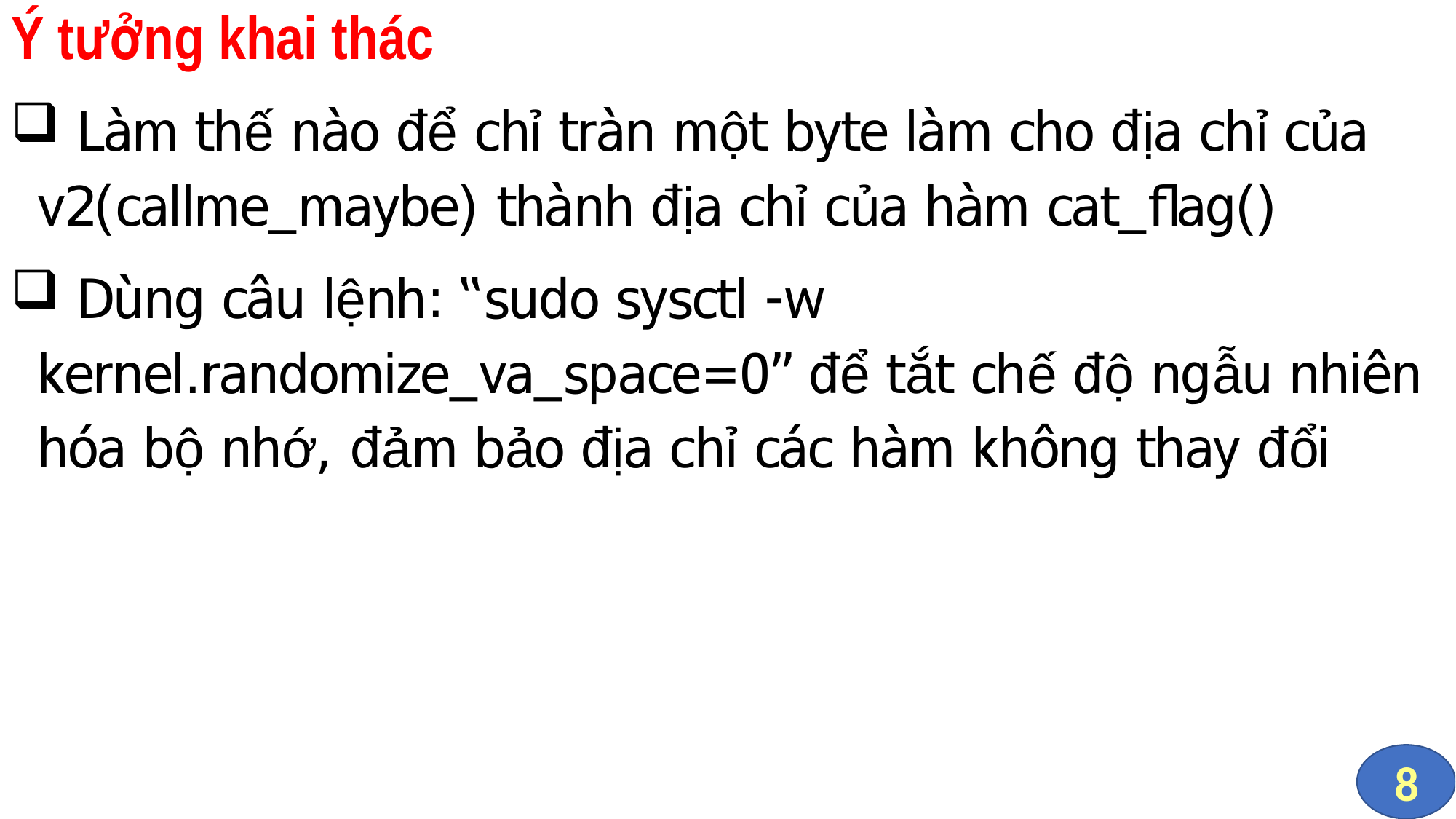

# Ý tưởng khai thác
 Làm thế nào để chỉ tràn một byte làm cho địa chỉ của v2(callme_maybe) thành địa chỉ của hàm cat_flag()
 Dùng câu lệnh: “sudo sysctl -w kernel.randomize_va_space=0” để tắt chế độ ngẫu nhiên hóa bộ nhớ, đảm bảo địa chỉ các hàm không thay đổi
8